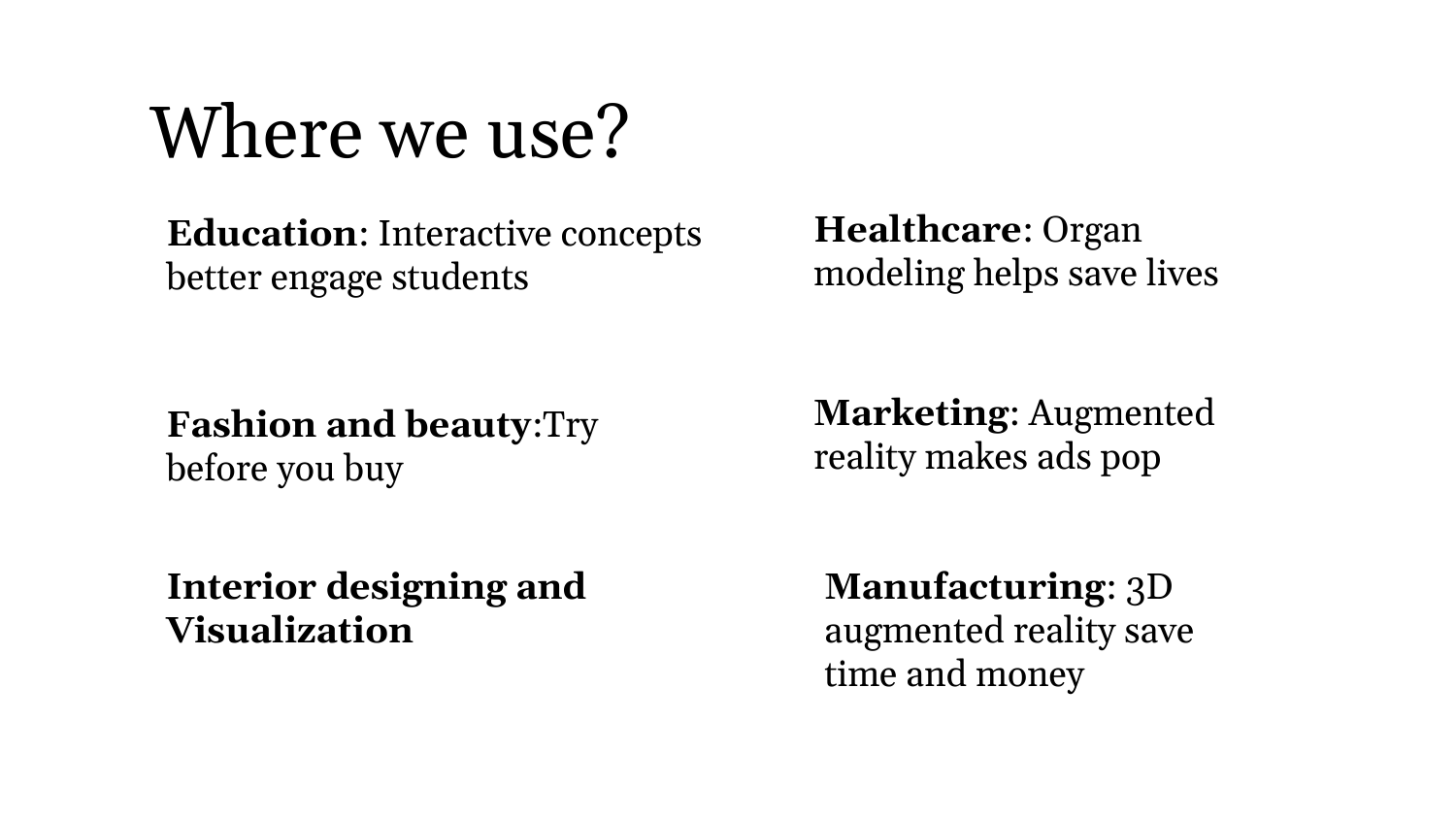

# Where we use?
Healthcare: Organ modeling helps save lives
Education: Interactive concepts better engage students

Marketing: Augmented reality makes ads pop
Fashion and beauty:Try before you buy
Interior designing and Visualization
Manufacturing: 3D augmented reality save time and money